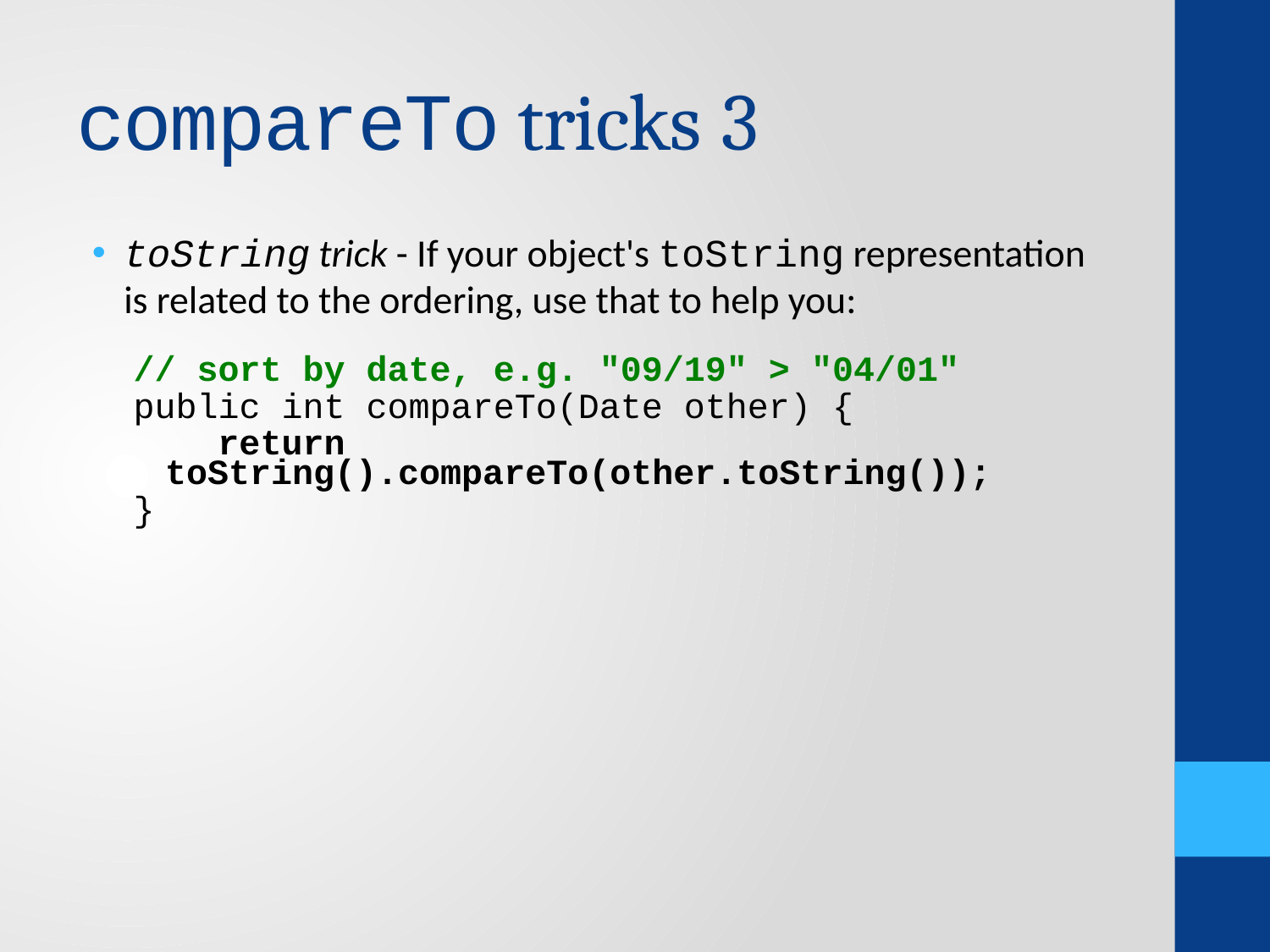

# compareTo tricks 3
toString trick - If your object's toString representation is related to the ordering, use that to help you:

// sort by date, e.g. "09/19" > "04/01"
public int compareTo(Date other) {
    return toString().compareTo(other.toString());
}